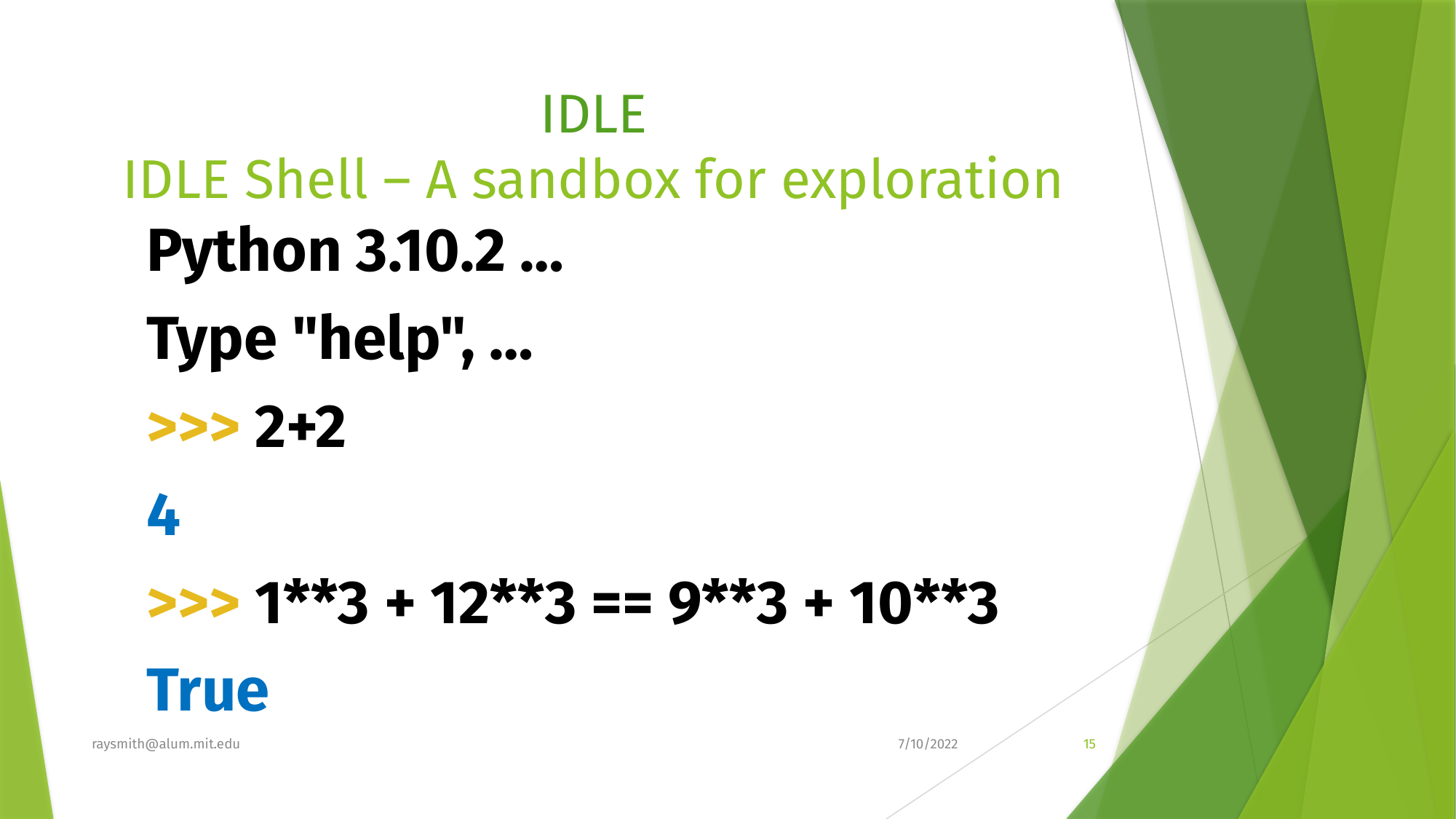

# IDLE IDLE Shell – A sandbox for exploration
Python 3.10.2 …
Type "help", …
>>> 2+2
4
>>> 1**3 + 12**3 == 9**3 + 10**3
True
raysmith@alum.mit.edu
7/10/2022
15